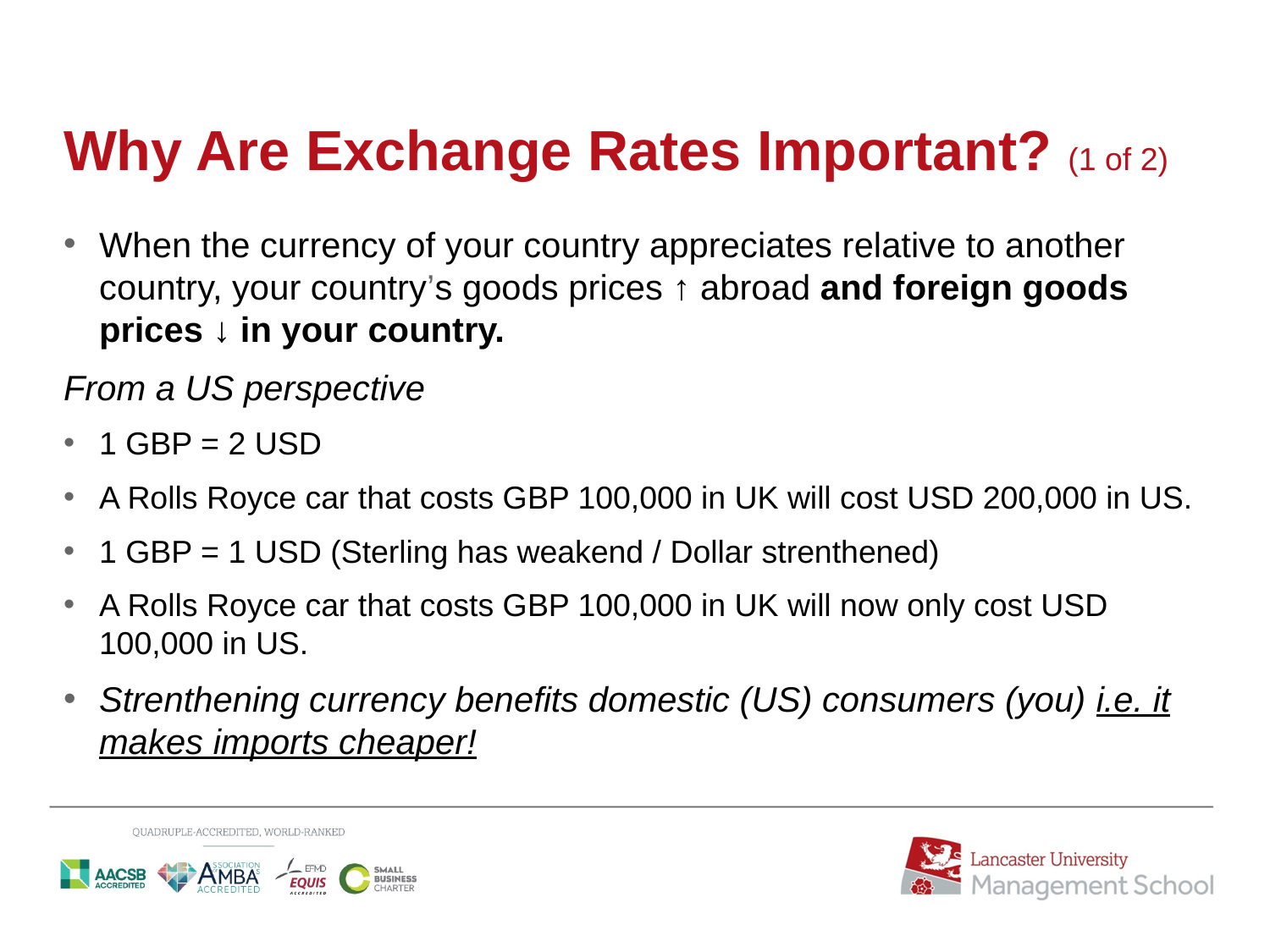

# Why Are Exchange Rates Important? (1 of 2)
When the currency of your country appreciates relative to another country, your country’s goods prices ↑ abroad and foreign goods prices ↓ in your country.
From a US perspective
1 GBP = 2 USD
A Rolls Royce car that costs GBP 100,000 in UK will cost USD 200,000 in US.
1 GBP = 1 USD (Sterling has weakend / Dollar strenthened)
A Rolls Royce car that costs GBP 100,000 in UK will now only cost USD 100,000 in US.
Strenthening currency benefits domestic (US) consumers (you) i.e. it makes imports cheaper!

Benefits domestic consumers (you)